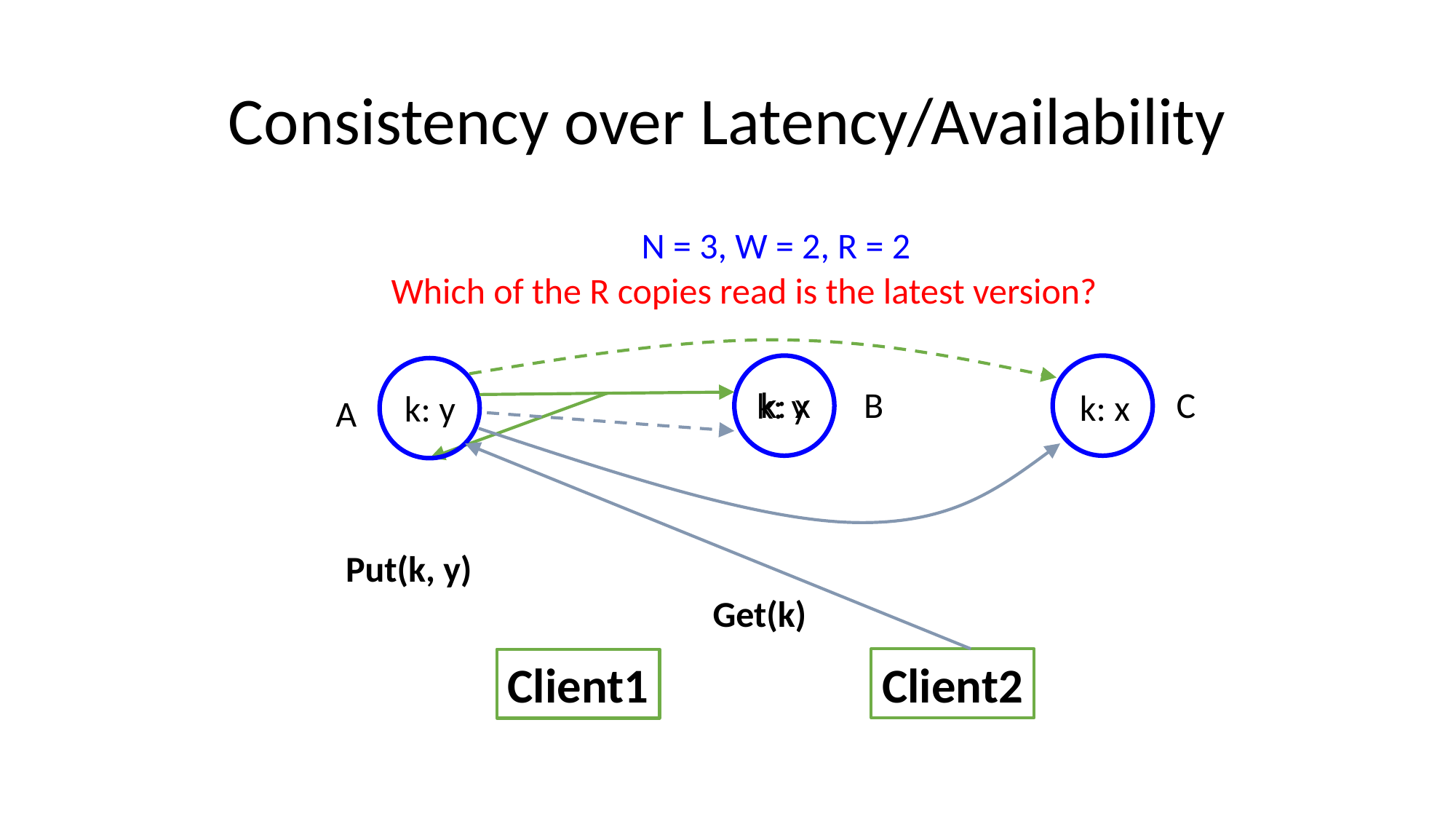

# Consistency over Latency/Availability
N = 3, W = 2, R = 2
Which of the R copies read is the latest version?

k: x
B
C
k: y
k: x
k: y
A

Put(k, y)
Get(k)
Client2
Client1